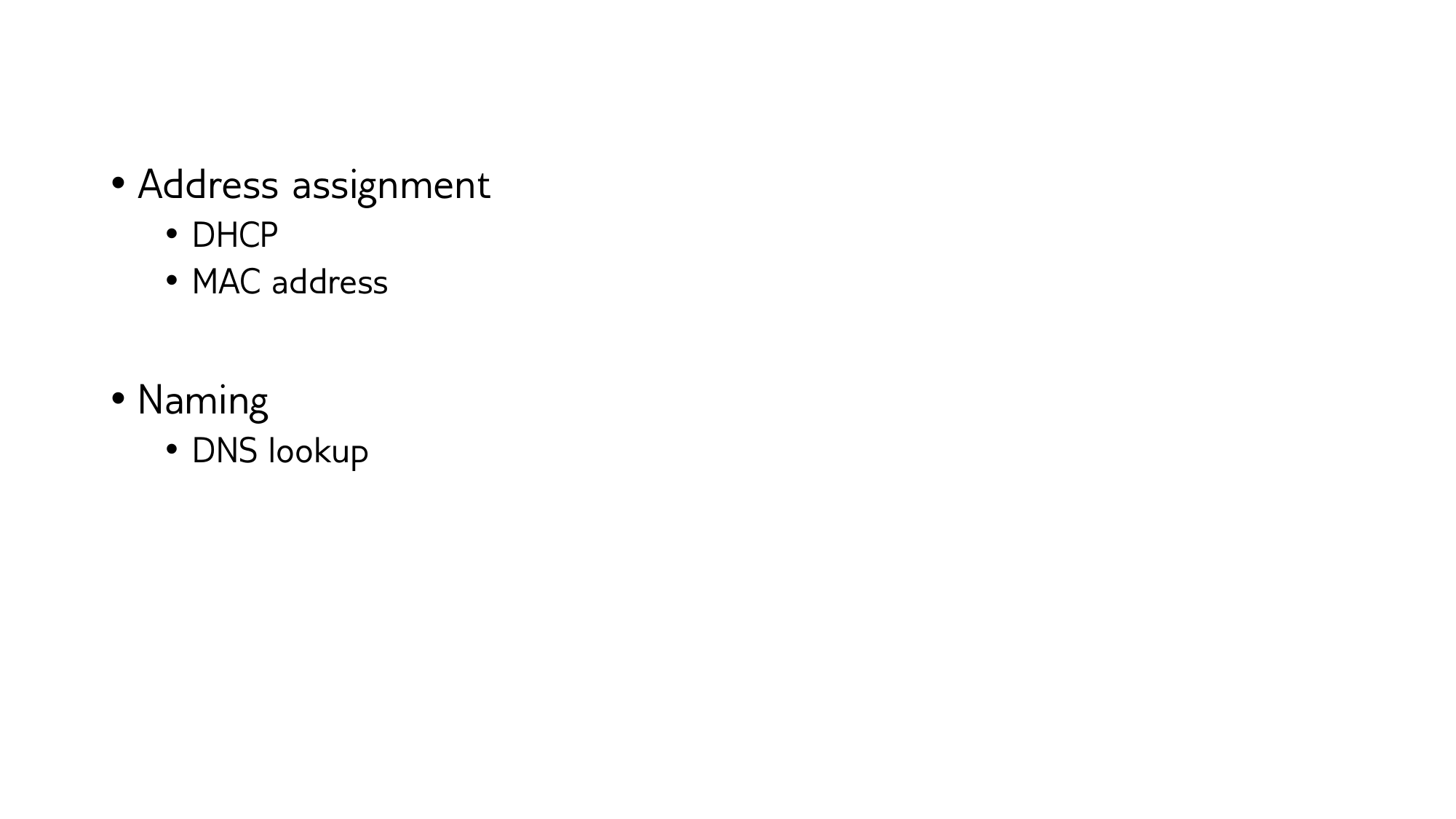

#
Address assignment
DHCP
MAC address

Naming
DNS lookup